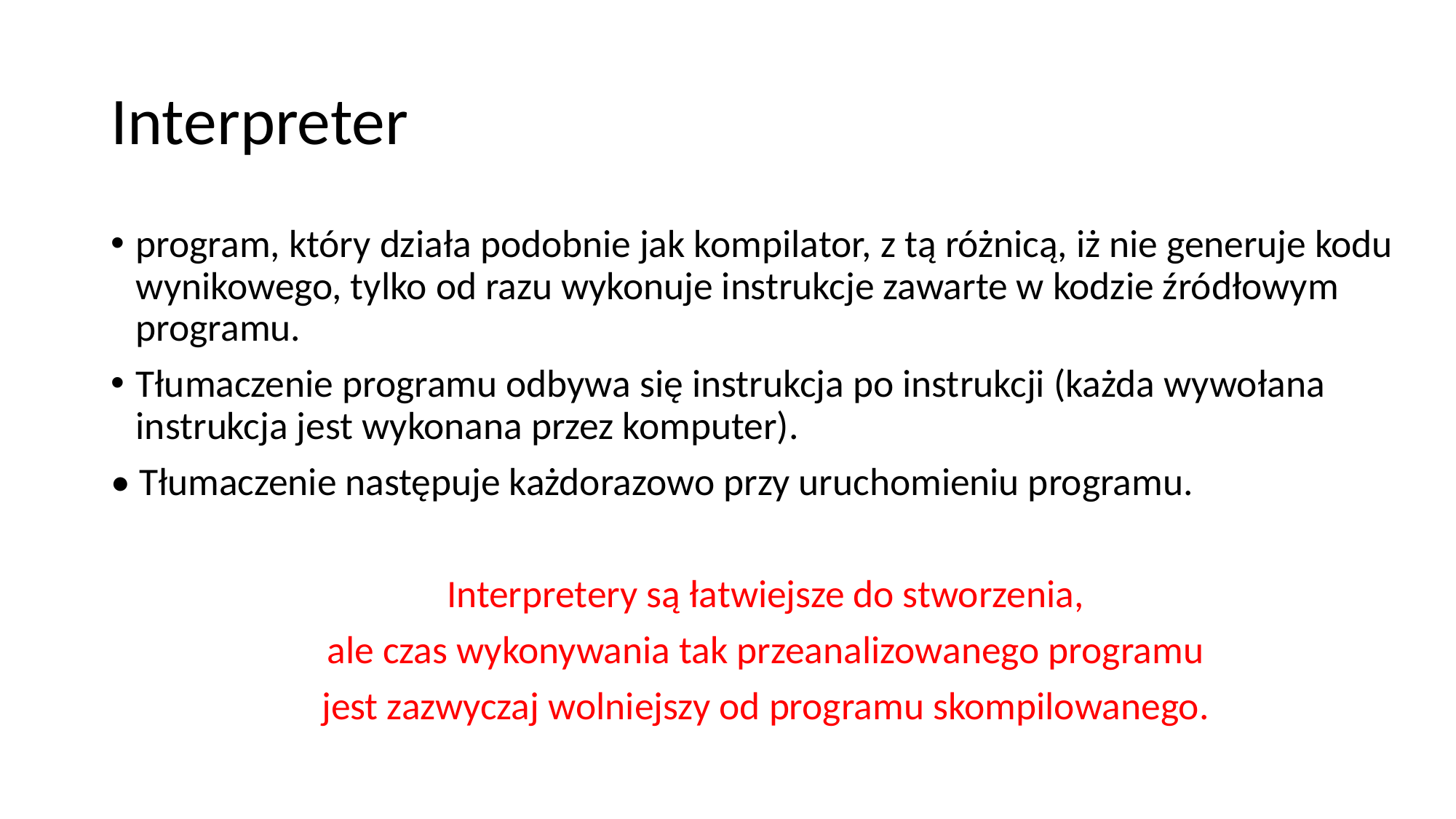

# Interpreter
program, który działa podobnie jak kompilator, z tą różnicą, iż nie generuje kodu wynikowego, tylko od razu wykonuje instrukcje zawarte w kodzie źródłowym programu.
Tłumaczenie programu odbywa się instrukcja po instrukcji (każda wywołana instrukcja jest wykonana przez komputer).
• Tłumaczenie następuje każdorazowo przy uruchomieniu programu.

Interpretery są łatwiejsze do stworzenia,
ale czas wykonywania tak przeanalizowanego programu
jest zazwyczaj wolniejszy od programu skompilowanego.